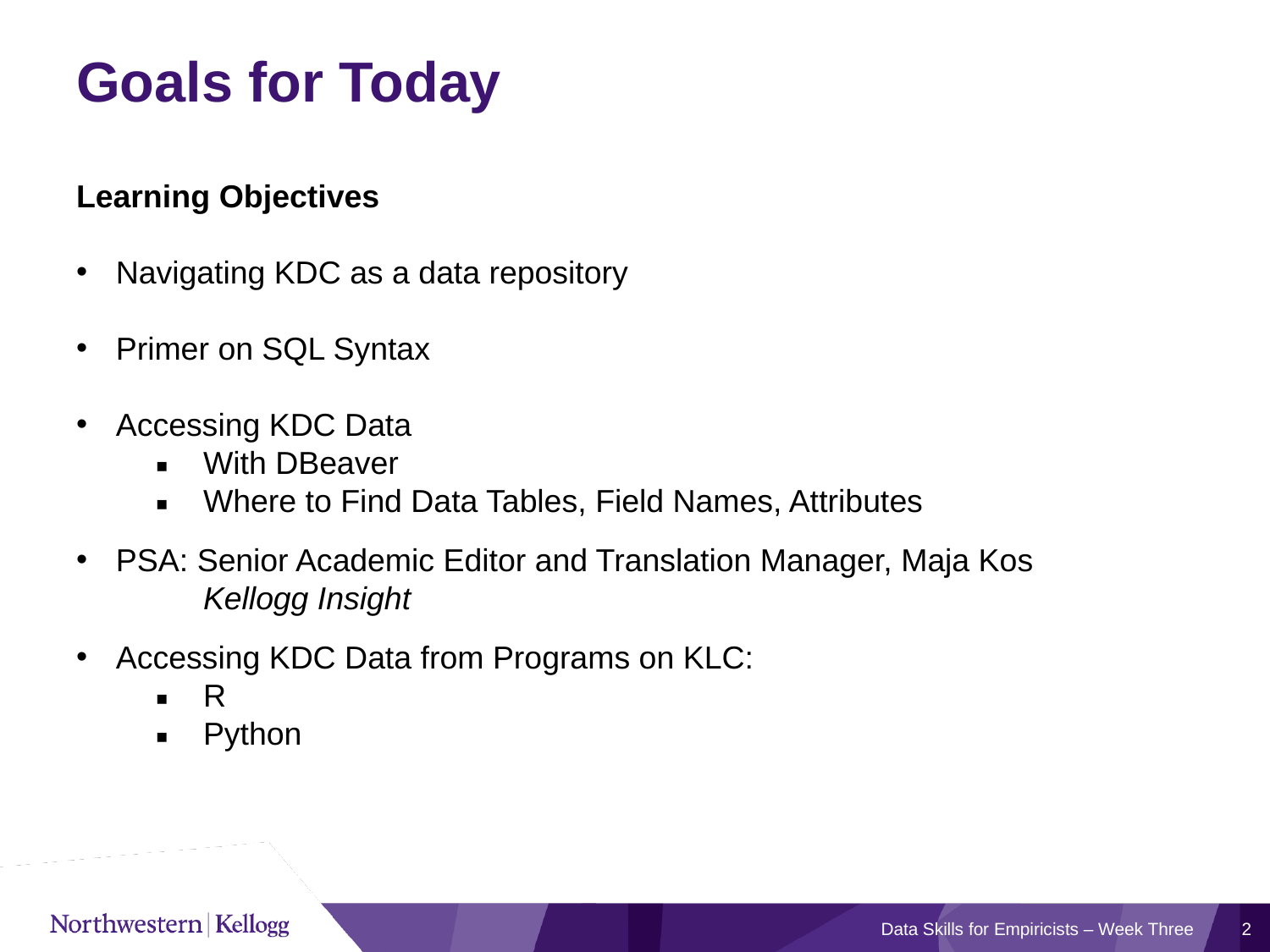

# Goals for Today
Learning Objectives

Navigating KDC as a data repository

Primer on SQL Syntax

Accessing KDC Data
With DBeaver
Where to Find Data Tables, Field Names, Attributes

PSA: Senior Academic Editor and Translation Manager, Maja Kos
Kellogg Insight

Accessing KDC Data from Programs on KLC:
R
Python

Data Skills for Empiricists – Week Three
2